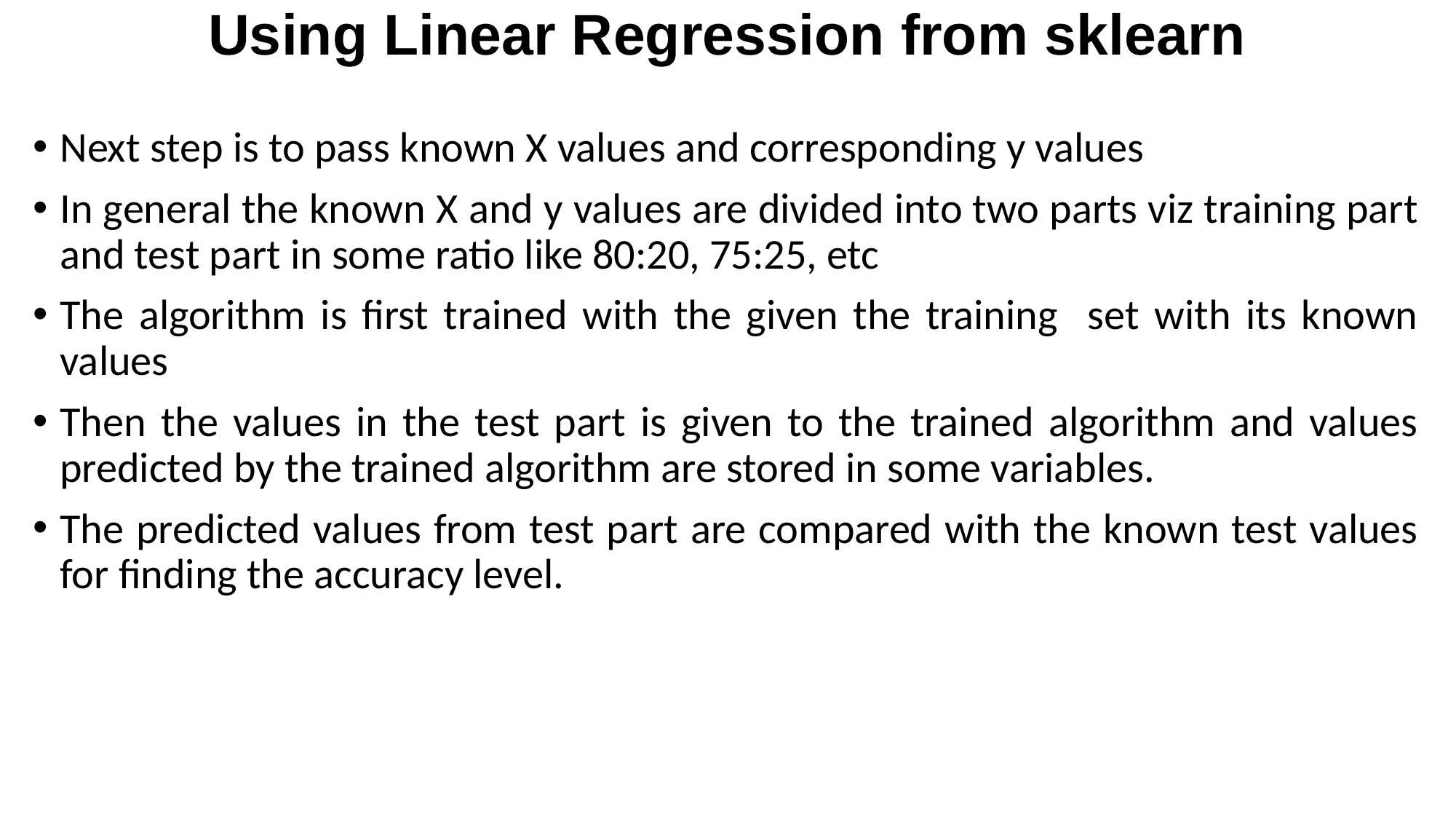

# Using Linear Regression from sklearn
Next step is to pass known X values and corresponding y values
In general the known X and y values are divided into two parts viz training part and test part in some ratio like 80:20, 75:25, etc
The algorithm is first trained with the given the training  set with its known values
Then the values in the test part is given to the trained algorithm and values predicted by the trained algorithm are stored in some variables.
The predicted values from test part are compared with the known test values for finding the accuracy level.